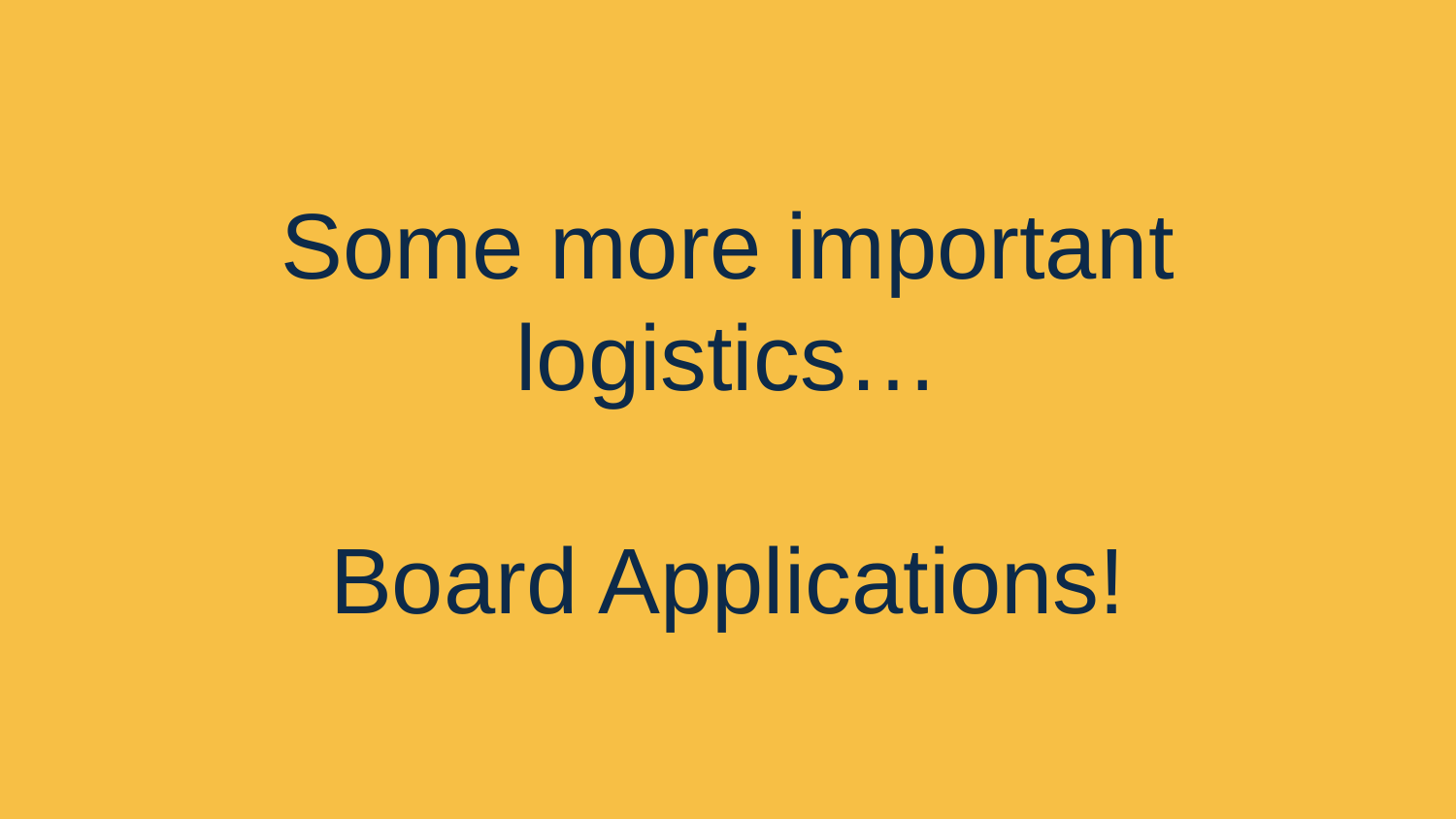

# Some more important logistics…

Board Applications!